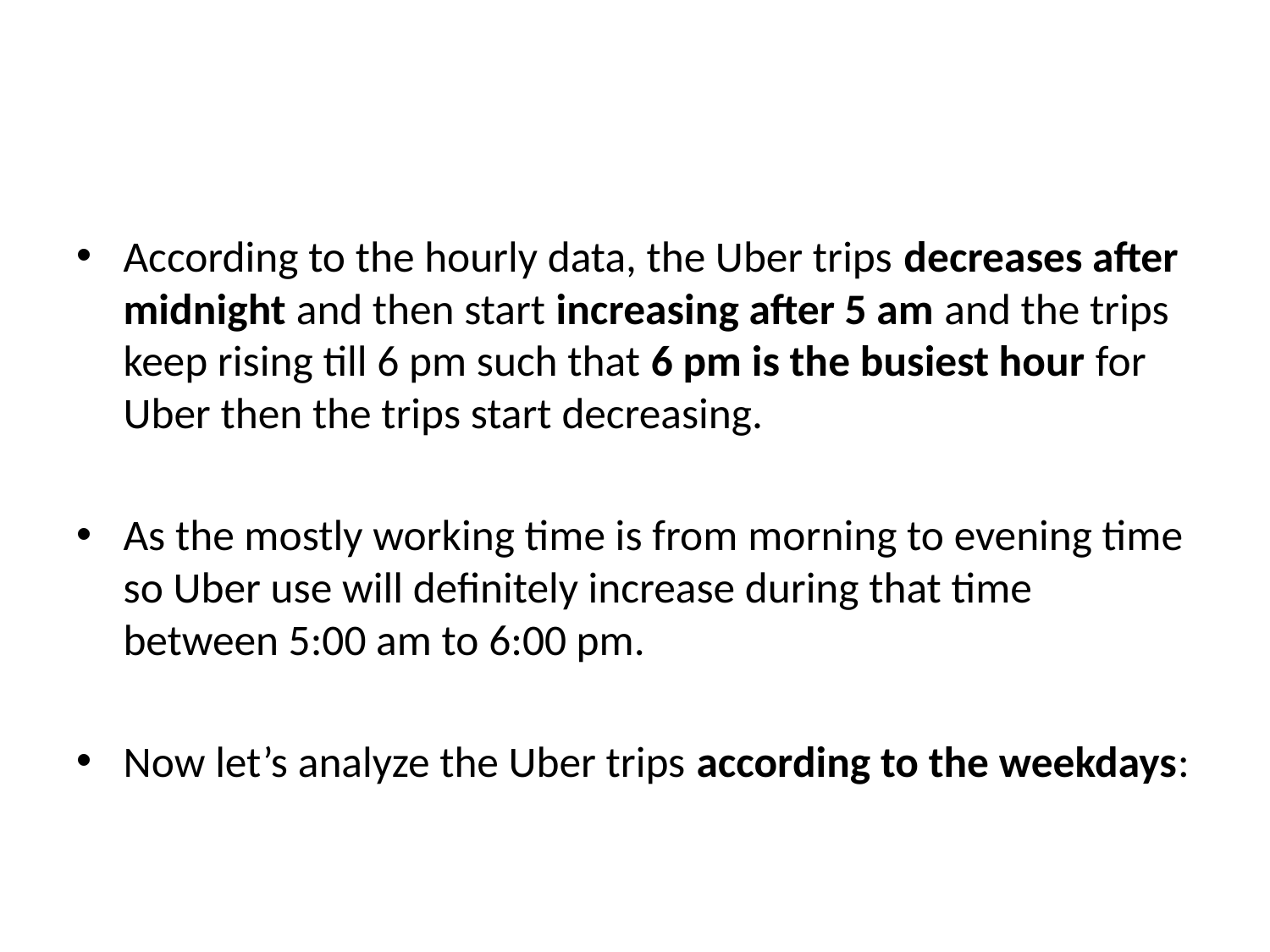

According to the hourly data, the Uber trips decreases after midnight and then start increasing after 5 am and the trips keep rising till 6 pm such that 6 pm is the busiest hour for Uber then the trips start decreasing.

As the mostly working time is from morning to evening time so Uber use will definitely increase during that time between 5:00 am to 6:00 pm.

Now let’s analyze the Uber trips according to the weekdays: